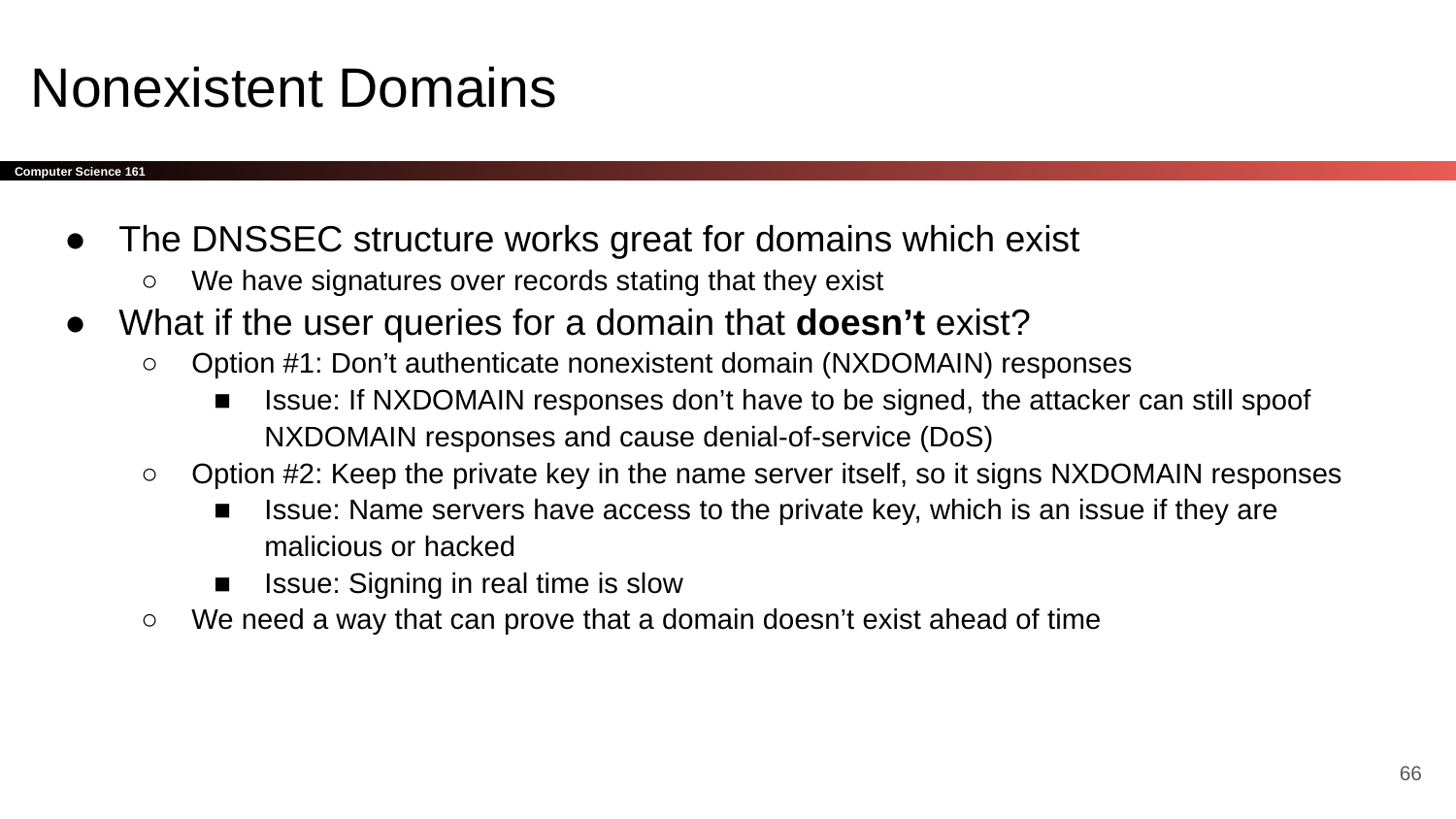

# Nonexistent Domains
The DNSSEC structure works great for domains which exist
We have signatures over records stating that they exist
What if the user queries for a domain that doesn’t exist?
Option #1: Don’t authenticate nonexistent domain (NXDOMAIN) responses
Issue: If NXDOMAIN responses don’t have to be signed, the attacker can still spoof NXDOMAIN responses and cause denial-of-service (DoS)
Option #2: Keep the private key in the name server itself, so it signs NXDOMAIN responses
Issue: Name servers have access to the private key, which is an issue if they are malicious or hacked
Issue: Signing in real time is slow
We need a way that can prove that a domain doesn’t exist ahead of time
66